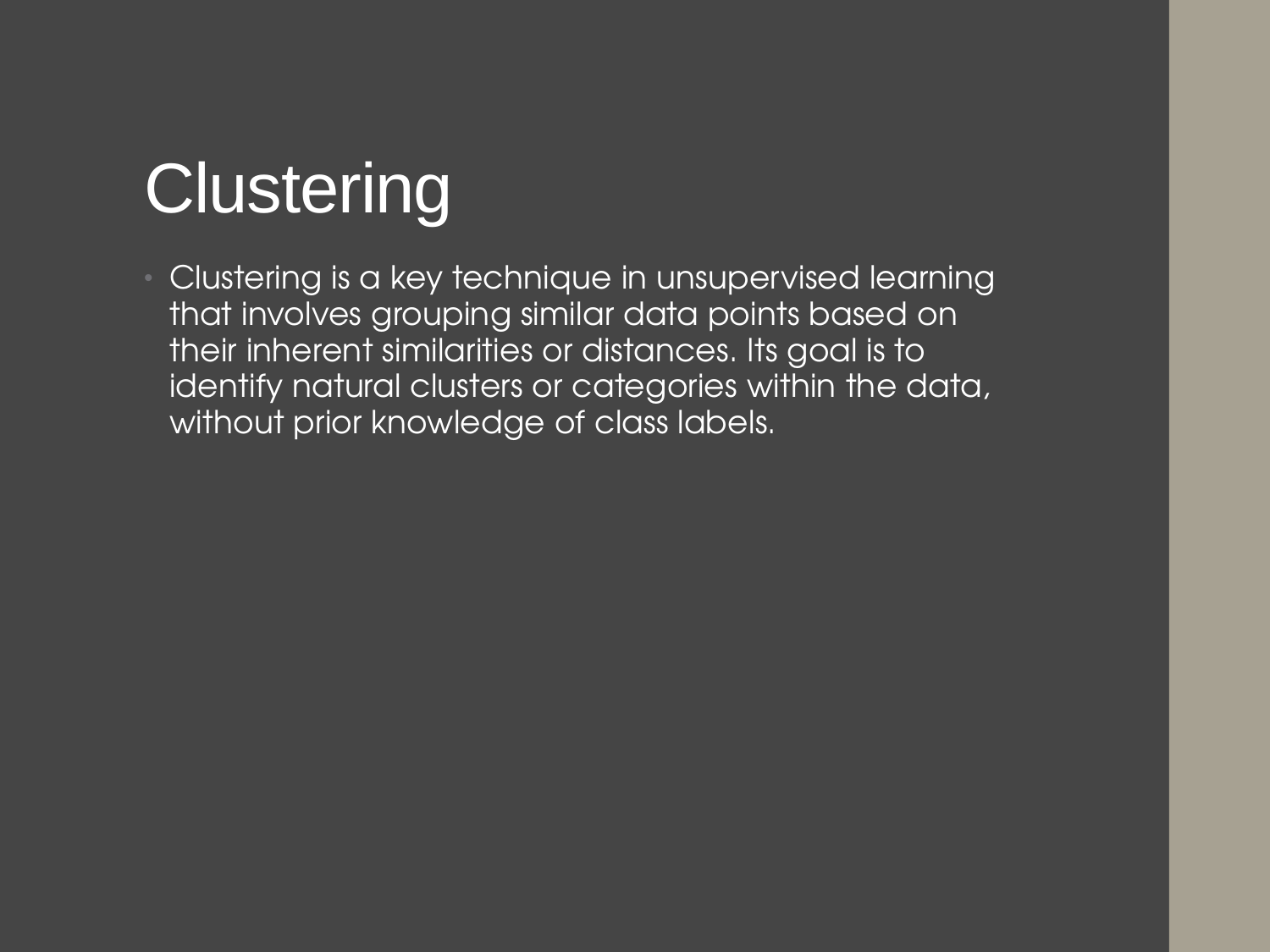

# Clustering
Clustering is a key technique in unsupervised learning that involves grouping similar data points based on their inherent similarities or distances. Its goal is to identify natural clusters or categories within the data, without prior knowledge of class labels.